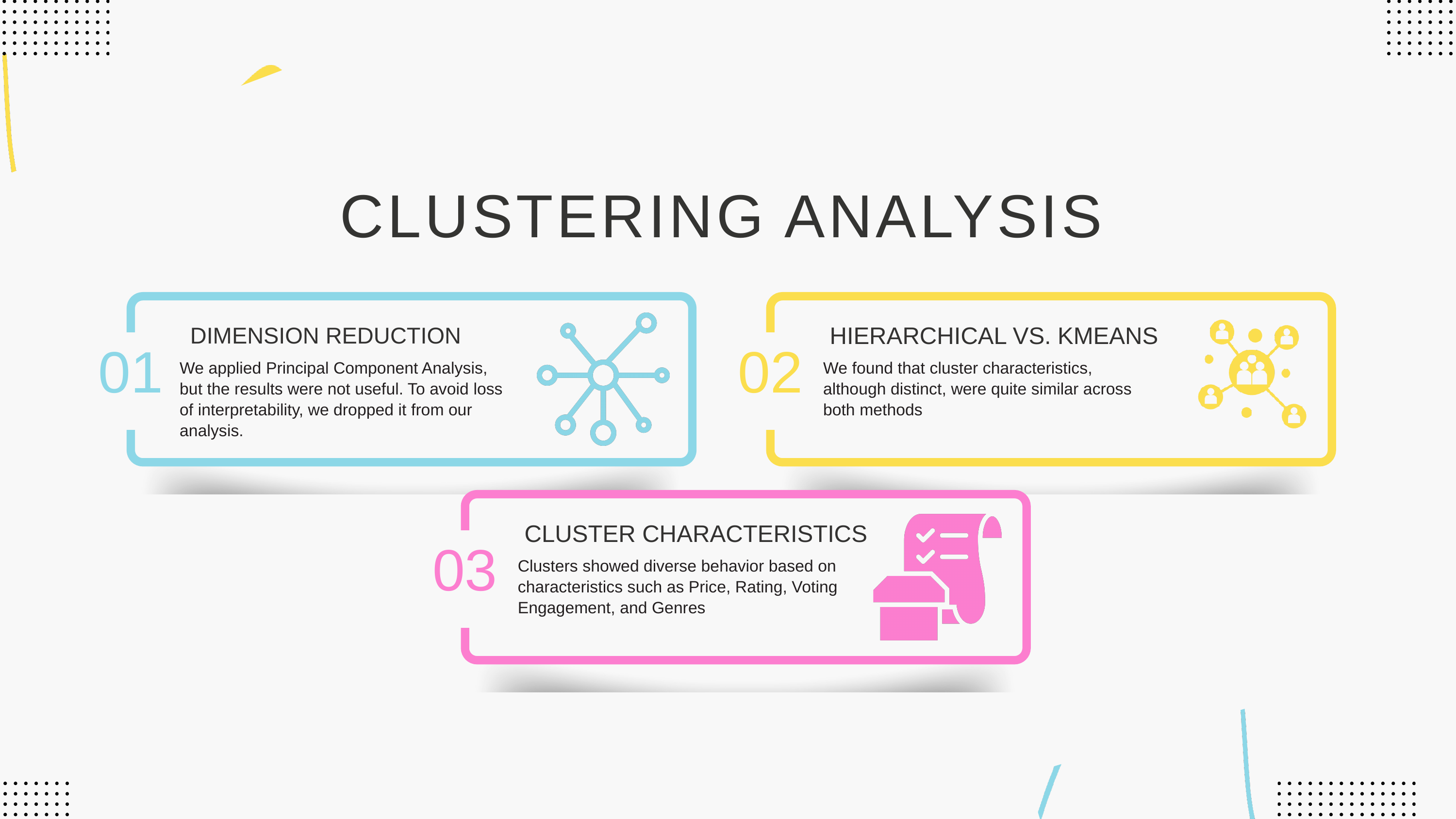

CLUSTERING ANALYSIS

HIERARCHICAL VS. KMEANS
DIMENSION REDUCTION

01

02
We applied Principal Component Analysis, but the results were not useful. To avoid loss of interpretability, we dropped it from our analysis.
We found that cluster characteristics, although distinct, were quite similar across both methods

CLUSTER CHARACTERISTICS

03
Clusters showed diverse behavior based on characteristics such as Price, Rating, Voting Engagement, and Genres